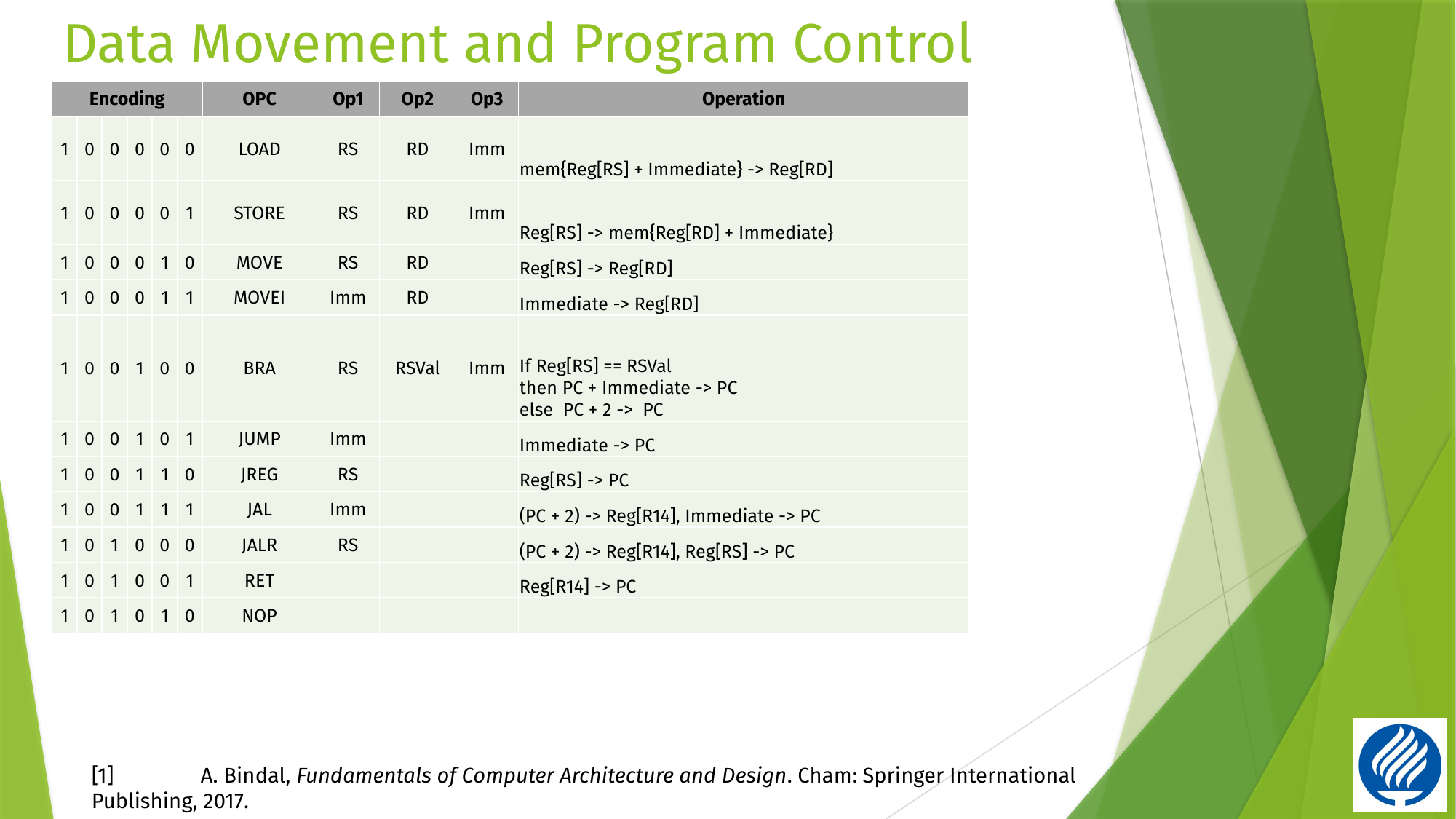

# Data Movement and Program Control Instructions
| Encoding |  |  |  |  |  | OPC | Op1 | Op2 | Op3 | Operation |
| --- | --- | --- | --- | --- | --- | --- | --- | --- | --- | --- |
| 1 | 0 | 0 | 0 | 0 | 0 | LOAD | RS | RD | Imm | mem{Reg[RS] + Immediate} -> Reg[RD] |
| 1 | 0 | 0 | 0 | 0 | 1 | STORE | RS | RD | Imm | Reg[RS] -> mem{Reg[RD] + Immediate} |
| 1 | 0 | 0 | 0 | 1 | 0 | MOVE | RS | RD |  | Reg[RS] -> Reg[RD] |
| 1 | 0 | 0 | 0 | 1 | 1 | MOVEI | Imm | RD |  | Immediate -> Reg[RD] |
| 1 | 0 | 0 | 1 | 0 | 0 | BRA | RS | RSVal | Imm | If Reg[RS] == RSVal then PC + Immediate -> PC else PC + 2 -> PC |
| 1 | 0 | 0 | 1 | 0 | 1 | JUMP | Imm |  |  | Immediate -> PC |
| 1 | 0 | 0 | 1 | 1 | 0 | JREG | RS |  |  | Reg[RS] -> PC |
| 1 | 0 | 0 | 1 | 1 | 1 | JAL | Imm |  |  | (PC + 2) -> Reg[R14], Immediate -> PC |
| 1 | 0 | 1 | 0 | 0 | 0 | JALR | RS |  |  | (PC + 2) -> Reg[R14], Reg[RS] -> PC |
| 1 | 0 | 1 | 0 | 0 | 1 | RET |  |  |  | Reg[R14] -> PC |
| 1 | 0 | 1 | 0 | 1 | 0 | NOP |  |  |  |  |